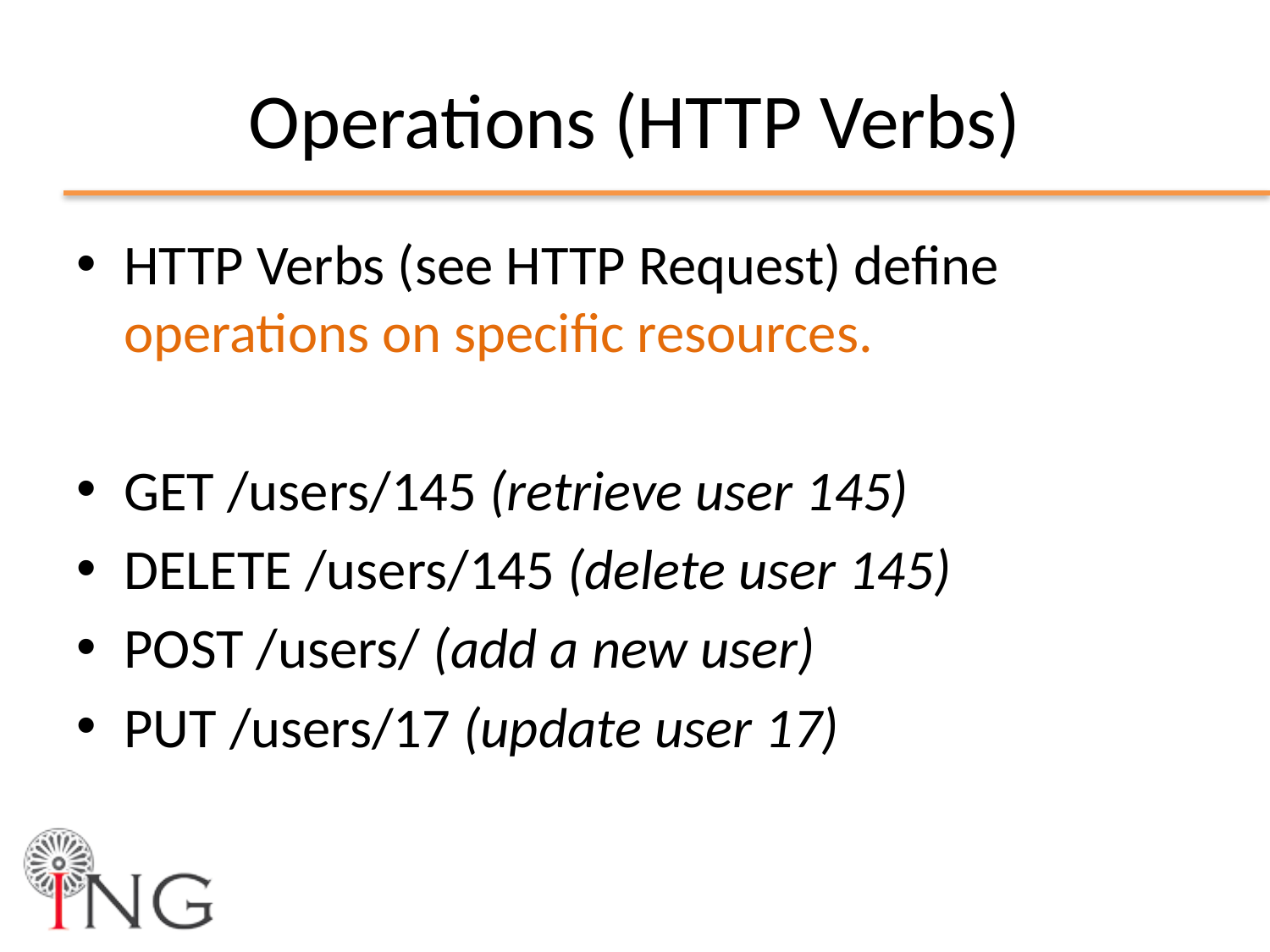

# Operations (HTTP Verbs)
HTTP Verbs (see HTTP Request) define operations on specific resources.

GET /users/145 (retrieve user 145)
DELETE /users/145 (delete user 145)
POST /users/ (add a new user)
PUT /users/17 (update user 17)